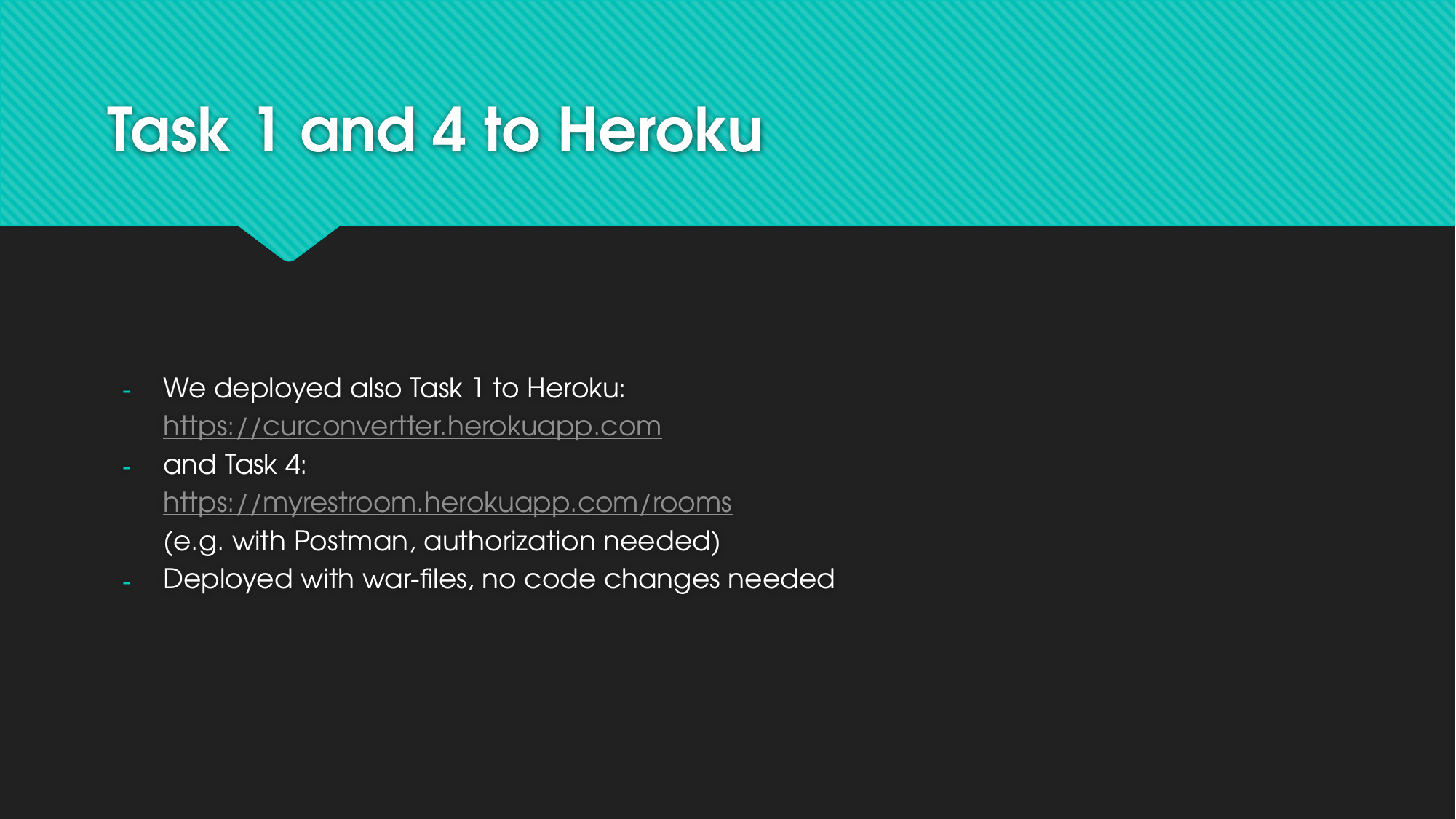

# Task 1 and 4 to Heroku
We deployed also Task 1 to Heroku:
https://curconvertter.herokuapp.com
and Task 4:
https://myrestroom.herokuapp.com/rooms
(e.g. with Postman, authorization needed)
Deployed with war-files, no code changes needed